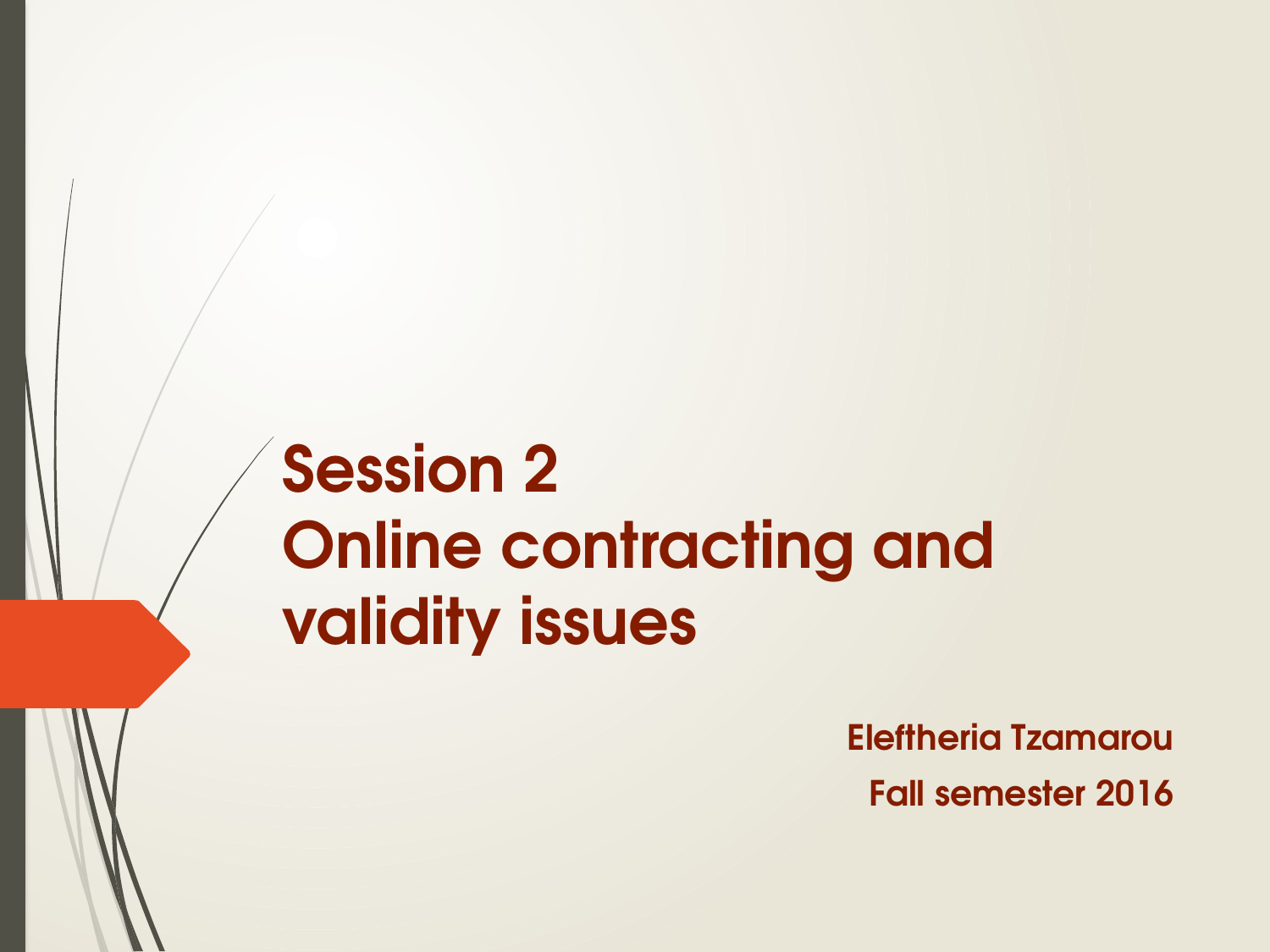

# Session 2 Online contracting and validity issues

Eleftheria Tzamarou
Fall semester 2016